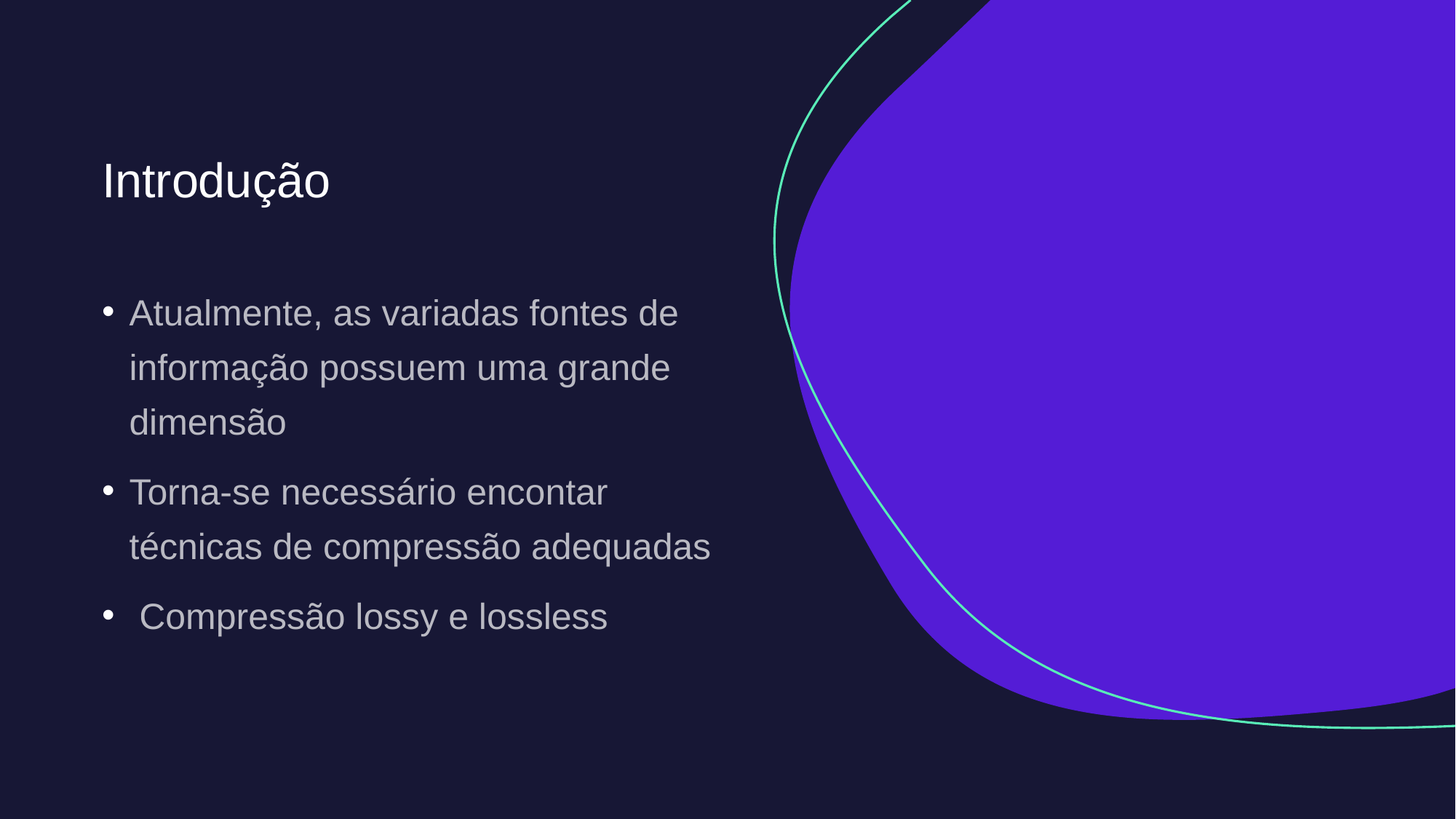

# Introdução
Atualmente, as variadas fontes de informação possuem uma grande dimensão
Torna-se necessário encontar técnicas de compressão adequadas
 Compressão lossy e lossless